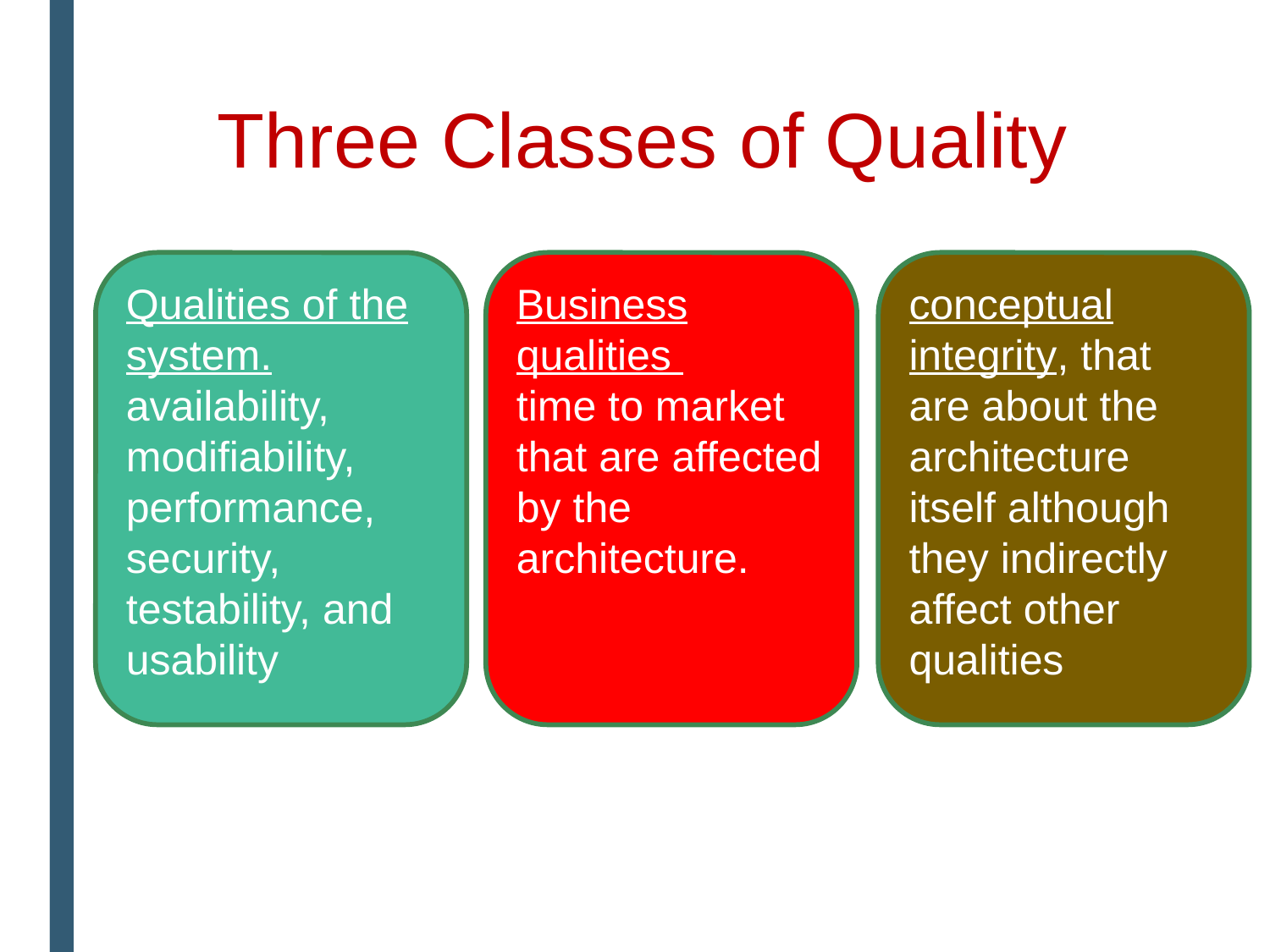

# Three Classes of Quality
Qualities of the system.  availability, modifiability, performance, security, testability, and usability
Business qualities
time to market that are affected by the architecture.
conceptual integrity, that are about the architecture itself although they indirectly affect other qualities